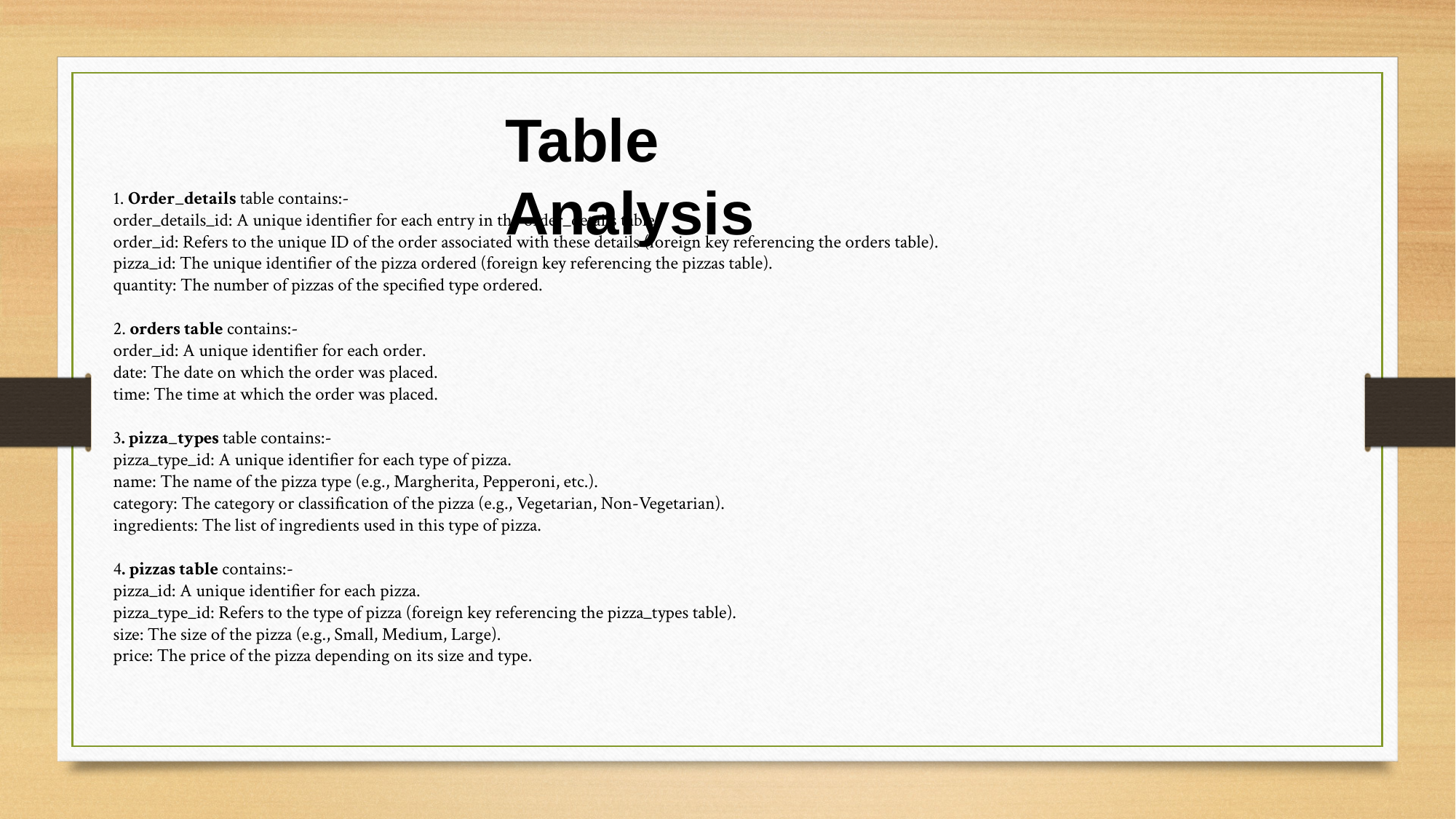

Table Analysis
1. Order_details table contains:-
order_details_id: A unique identifier for each entry in the order_details table.
order_id: Refers to the unique ID of the order associated with these details (foreign key referencing the orders table).
pizza_id: The unique identifier of the pizza ordered (foreign key referencing the pizzas table).
quantity: The number of pizzas of the specified type ordered.

2. orders table contains:-
order_id: A unique identifier for each order.
date: The date on which the order was placed.
time: The time at which the order was placed.

3. pizza_types table contains:-
pizza_type_id: A unique identifier for each type of pizza.
name: The name of the pizza type (e.g., Margherita, Pepperoni, etc.).
category: The category or classification of the pizza (e.g., Vegetarian, Non-Vegetarian).
ingredients: The list of ingredients used in this type of pizza.

4. pizzas table contains:-
pizza_id: A unique identifier for each pizza.
pizza_type_id: Refers to the type of pizza (foreign key referencing the pizza_types table).
size: The size of the pizza (e.g., Small, Medium, Large).
price: The price of the pizza depending on its size and type.